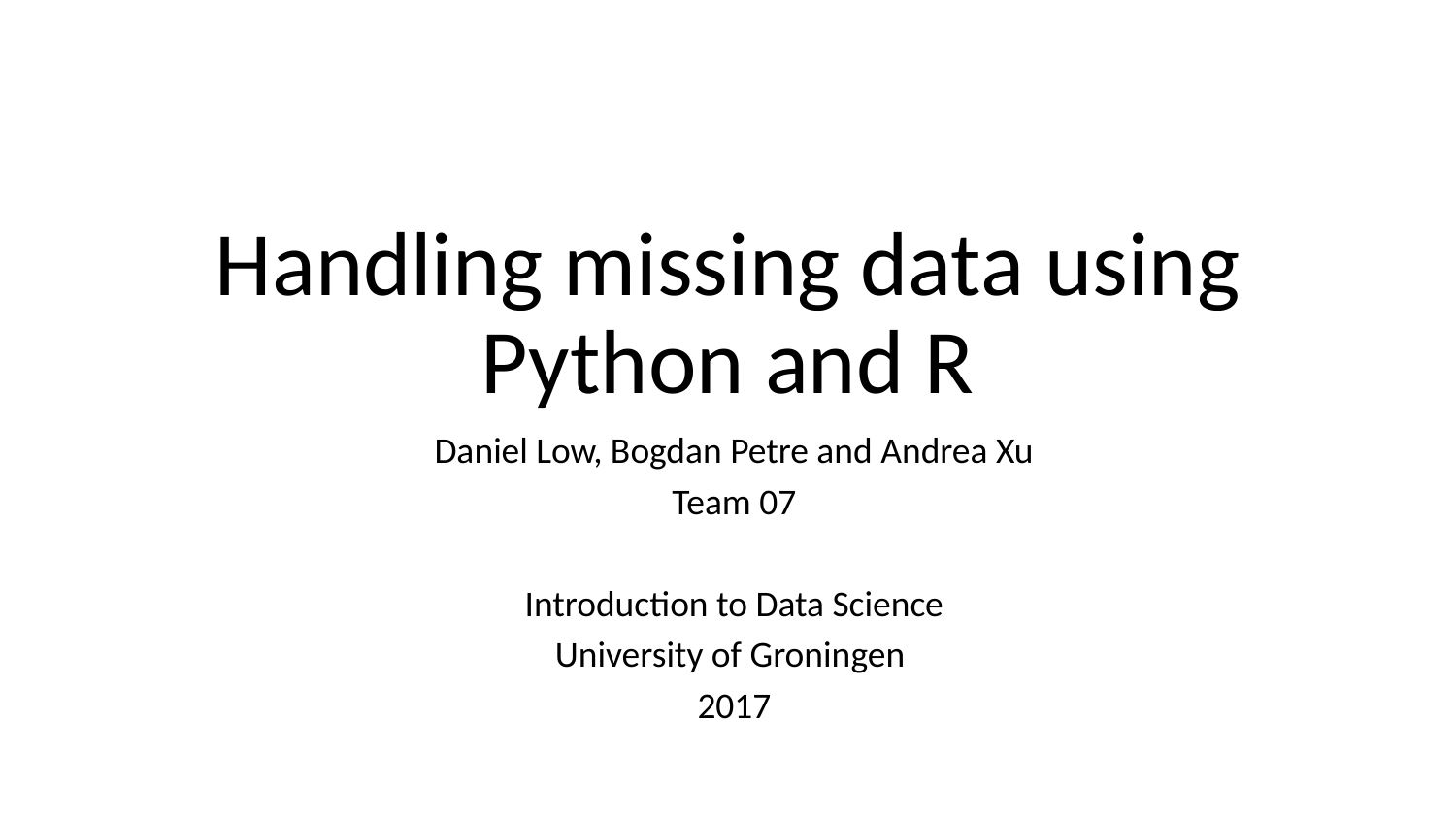

# Handling missing data using Python and R
Daniel Low, Bogdan Petre and Andrea Xu
Team 07

Introduction to Data Science
University of Groningen
2017